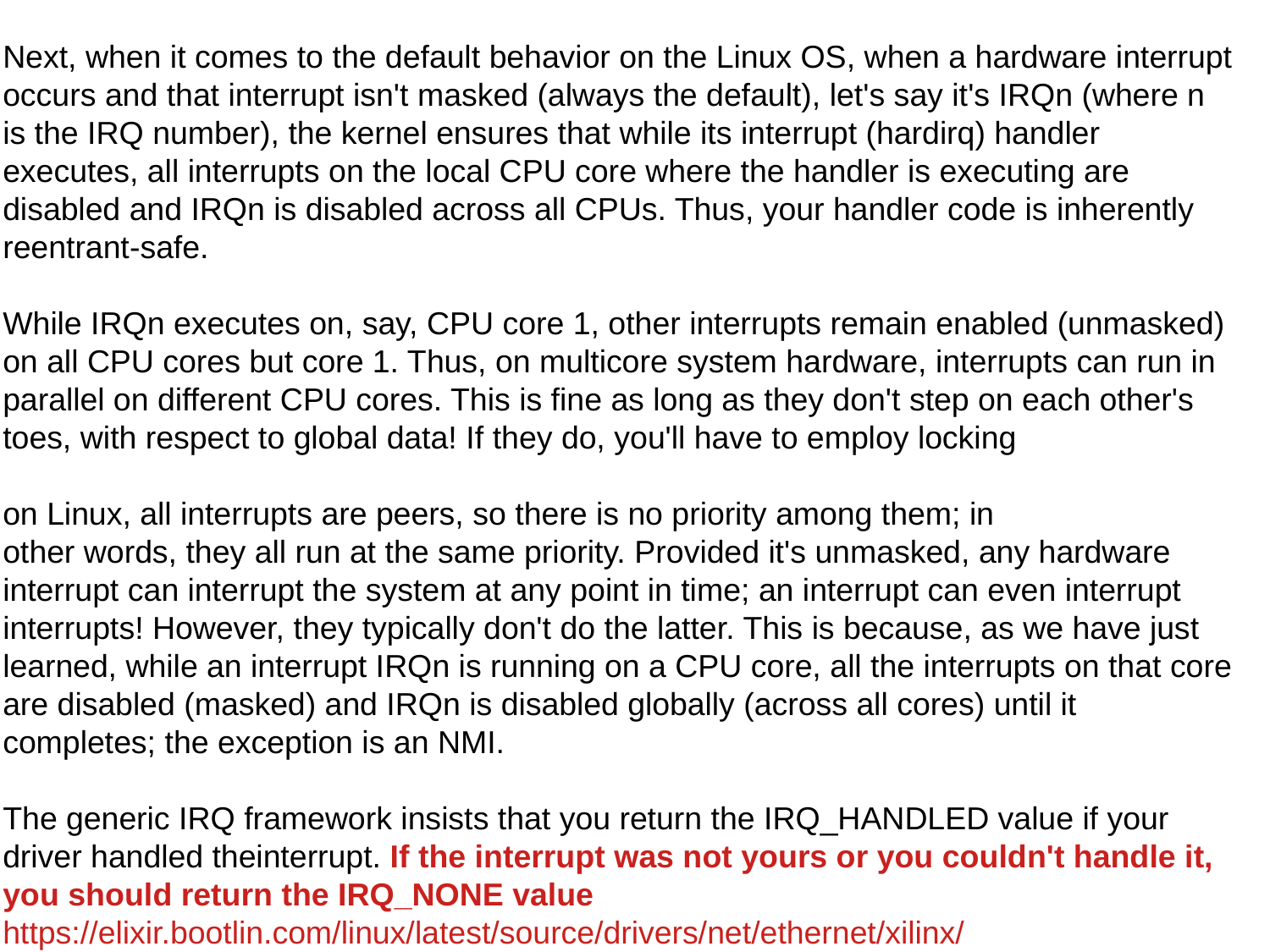

Next, when it comes to the default behavior on the Linux OS, when a hardware interrupt
occurs and that interrupt isn't masked (always the default), let's say it's IRQn (where n is the IRQ number), the kernel ensures that while its interrupt (hardirq) handler executes, all interrupts on the local CPU core where the handler is executing are disabled and IRQn is disabled across all CPUs. Thus, your handler code is inherently reentrant-safe.

While IRQn executes on, say, CPU core 1, other interrupts remain enabled (unmasked) on all CPU cores but core 1. Thus, on multicore system hardware, interrupts can run in parallel on different CPU cores. This is fine as long as they don't step on each other's toes, with respect to global data! If they do, you'll have to employ locking

on Linux, all interrupts are peers, so there is no priority among them; in
other words, they all run at the same priority. Provided it's unmasked, any hardware
interrupt can interrupt the system at any point in time; an interrupt can even interrupt
interrupts! However, they typically don't do the latter. This is because, as we have just
learned, while an interrupt IRQn is running on a CPU core, all the interrupts on that core
are disabled (masked) and IRQn is disabled globally (across all cores) until it completes; the exception is an NMI.

The generic IRQ framework insists that you return the IRQ_HANDLED value if your driver handled theinterrupt. If the interrupt was not yours or you couldn't handle it, you should return the IRQ_NONE value
https://elixir.bootlin.com/linux/latest/source/drivers/net/ethernet/xilinx/xilinx_axienet_main.c#L1026